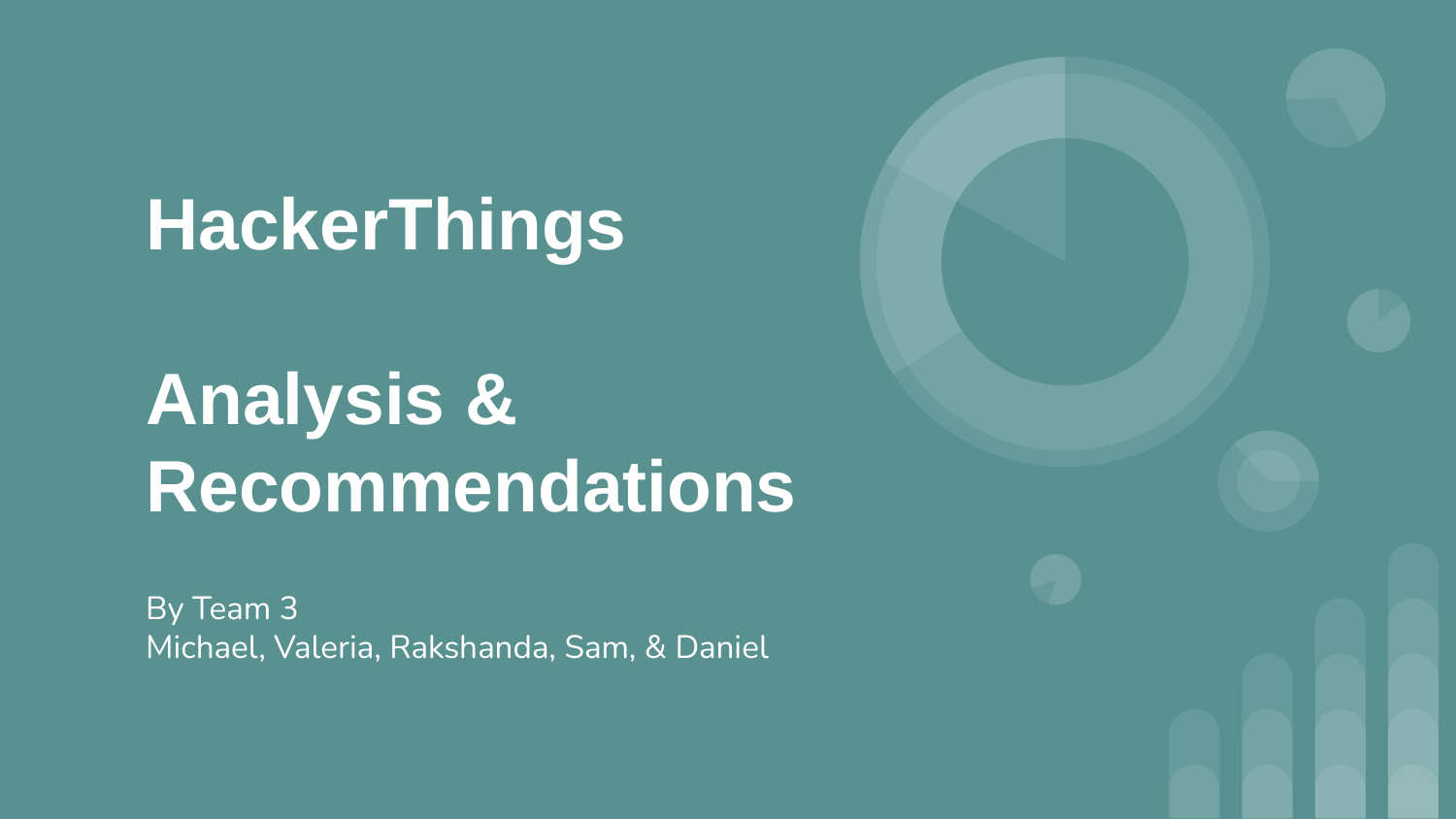

# HackerThings

Analysis & Recommendations
By Team 3
Michael, Valeria, Rakshanda, Sam, & Daniel